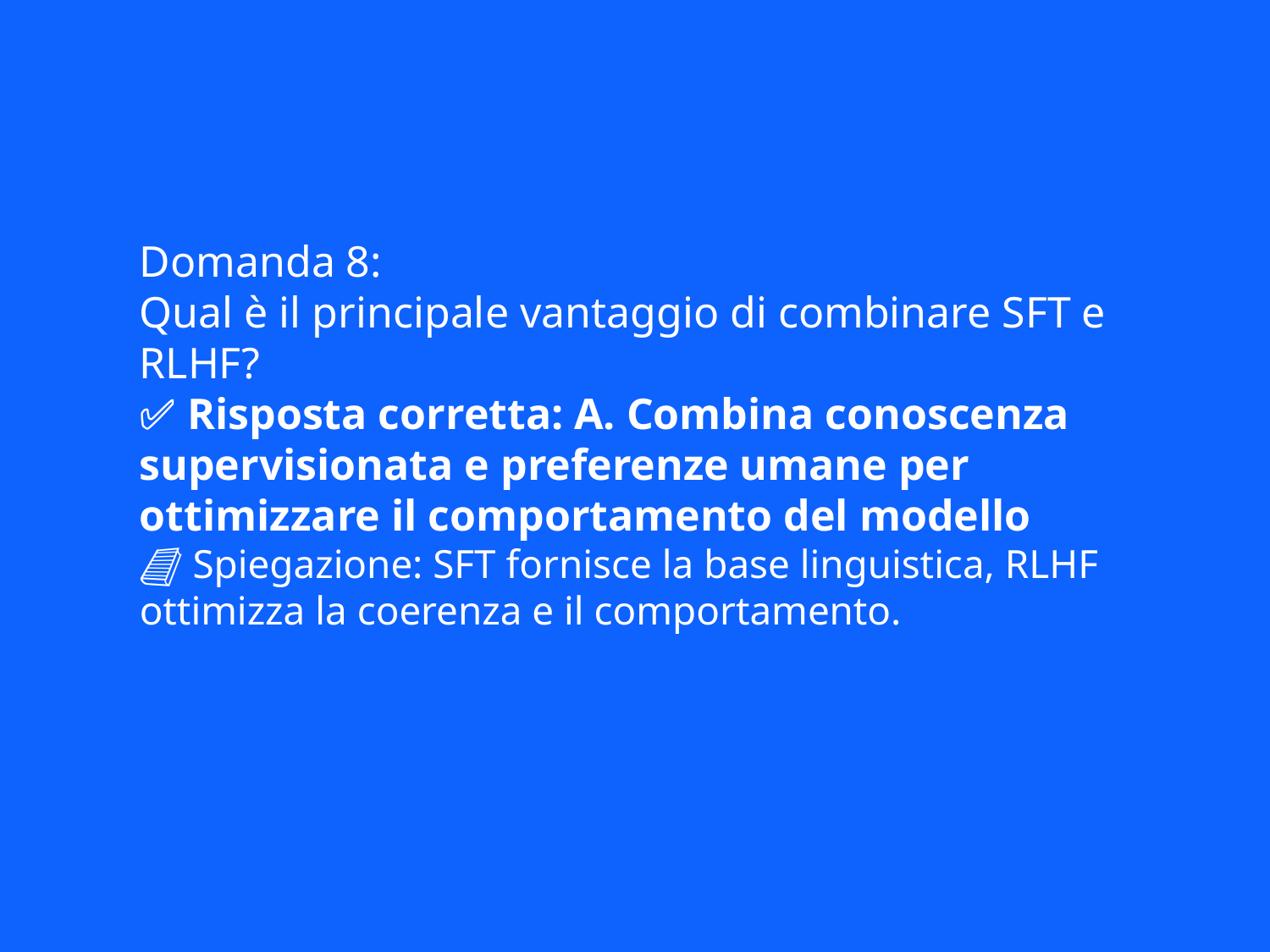

Domanda 8:
Qual è il principale vantaggio di combinare SFT e RLHF?
✅ Risposta corretta: A. Combina conoscenza supervisionata e preferenze umane per ottimizzare il comportamento del modello
📘 Spiegazione: SFT fornisce la base linguistica, RLHF ottimizza la coerenza e il comportamento.